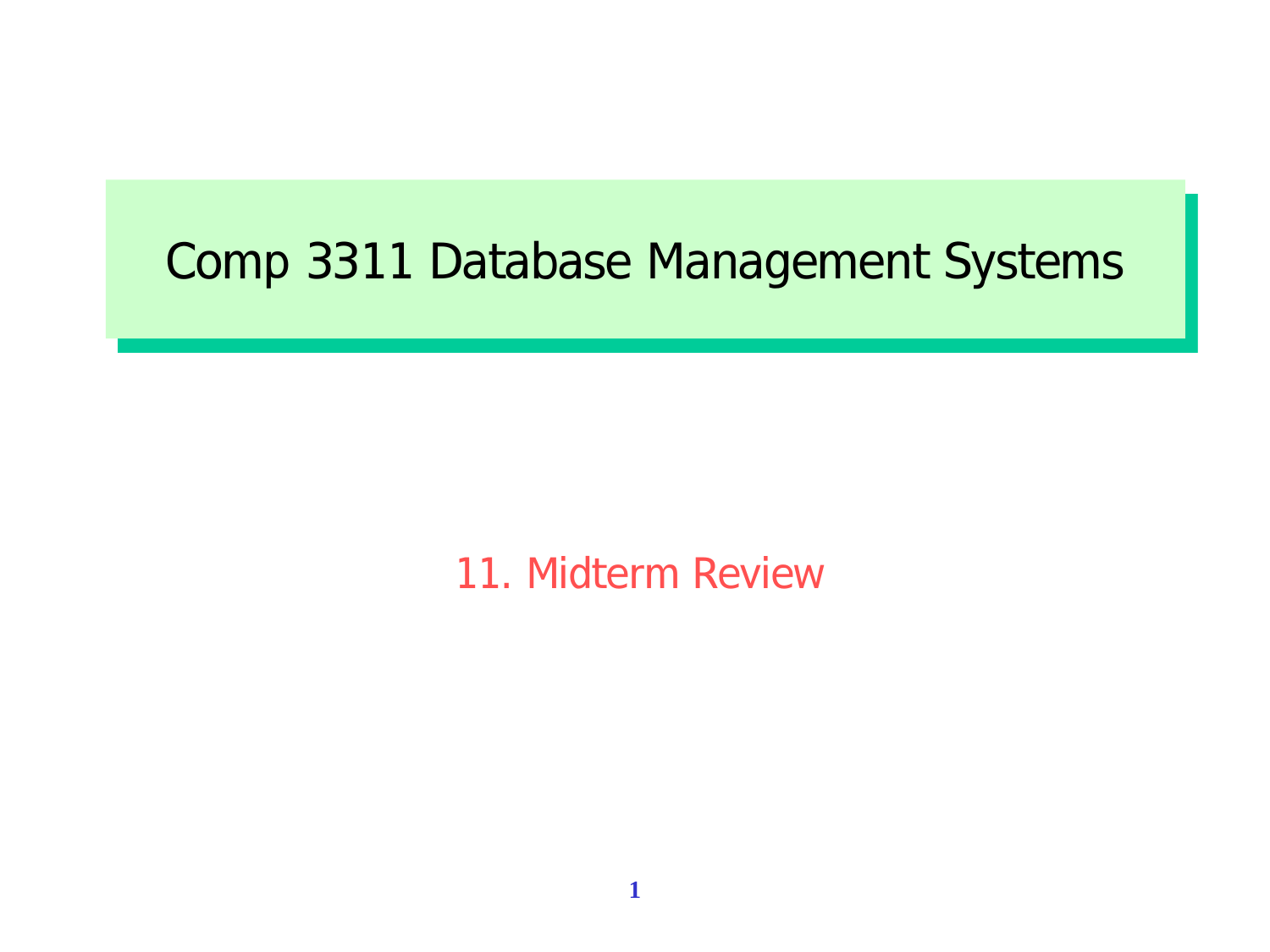

Comp 3311 Database Management Systems
11. Midterm Review

1